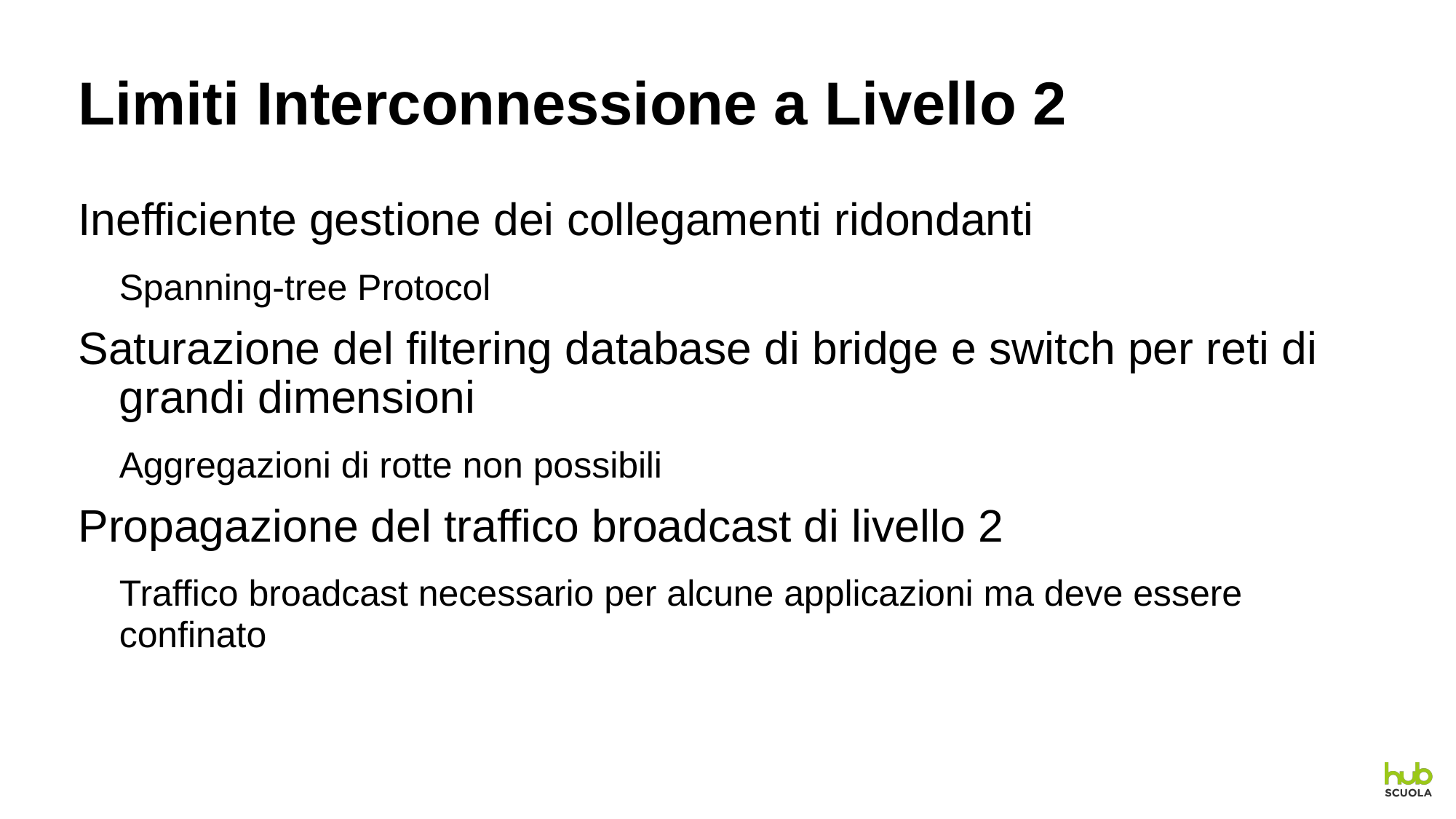

# Limiti Interconnessione a Livello 2
Inefficiente gestione dei collegamenti ridondanti
	Spanning-tree Protocol
Saturazione del filtering database di bridge e switch per reti di grandi dimensioni
	Aggregazioni di rotte non possibili
Propagazione del traffico broadcast di livello 2
	Traffico broadcast necessario per alcune applicazioni ma deve essere confinato